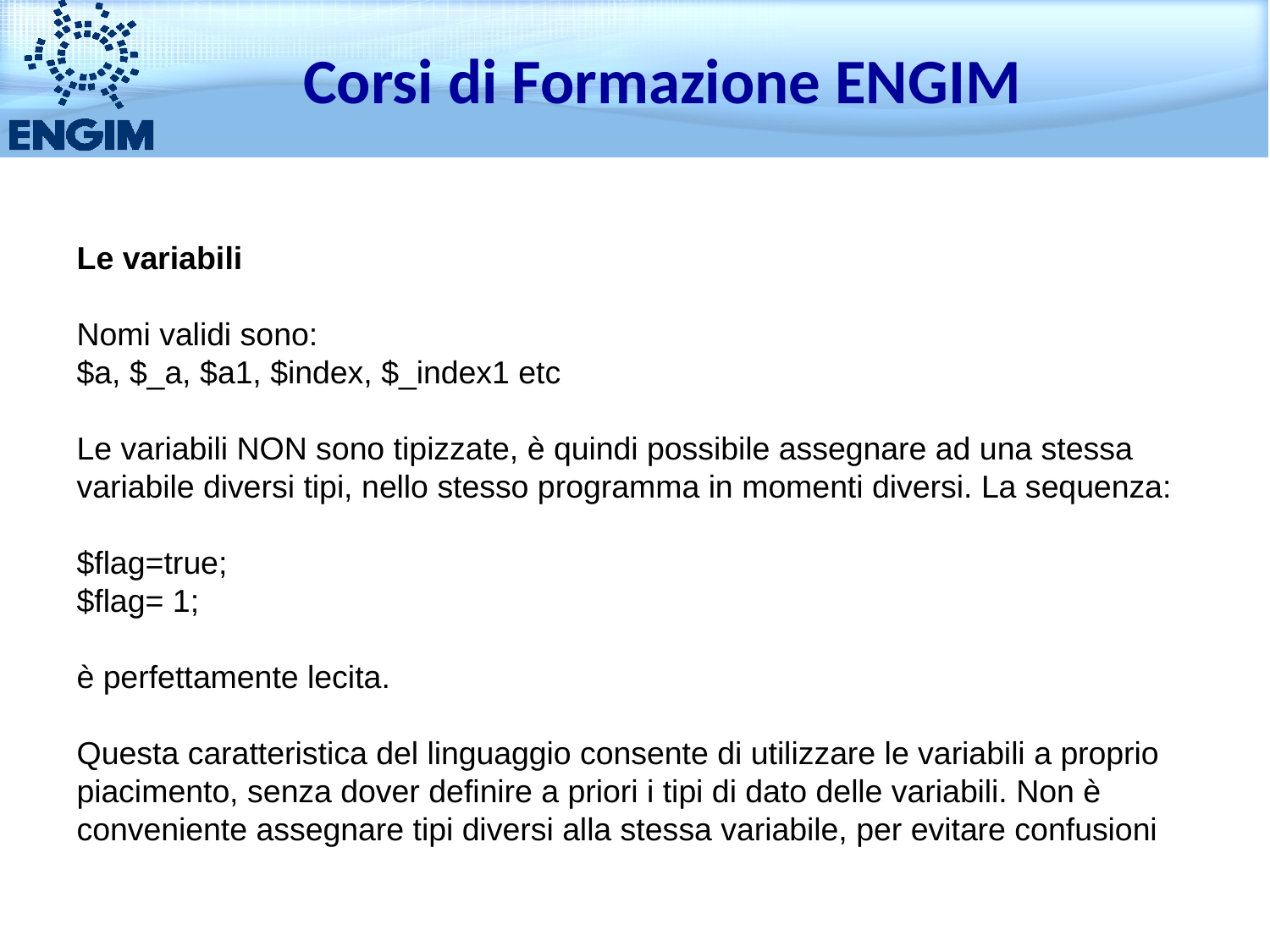

Corsi di Formazione ENGIM
Le variabili

Nomi validi sono:
$a, $_a, $a1, $index, $_index1 etc

Le variabili NON sono tipizzate, è quindi possibile assegnare ad una stessa variabile diversi tipi, nello stesso programma in momenti diversi. La sequenza:

$flag=true;
$flag= 1;

è perfettamente lecita.

Questa caratteristica del linguaggio consente di utilizzare le variabili a proprio piacimento, senza dover definire a priori i tipi di dato delle variabili. Non è conveniente assegnare tipi diversi alla stessa variabile, per evitare confusioni